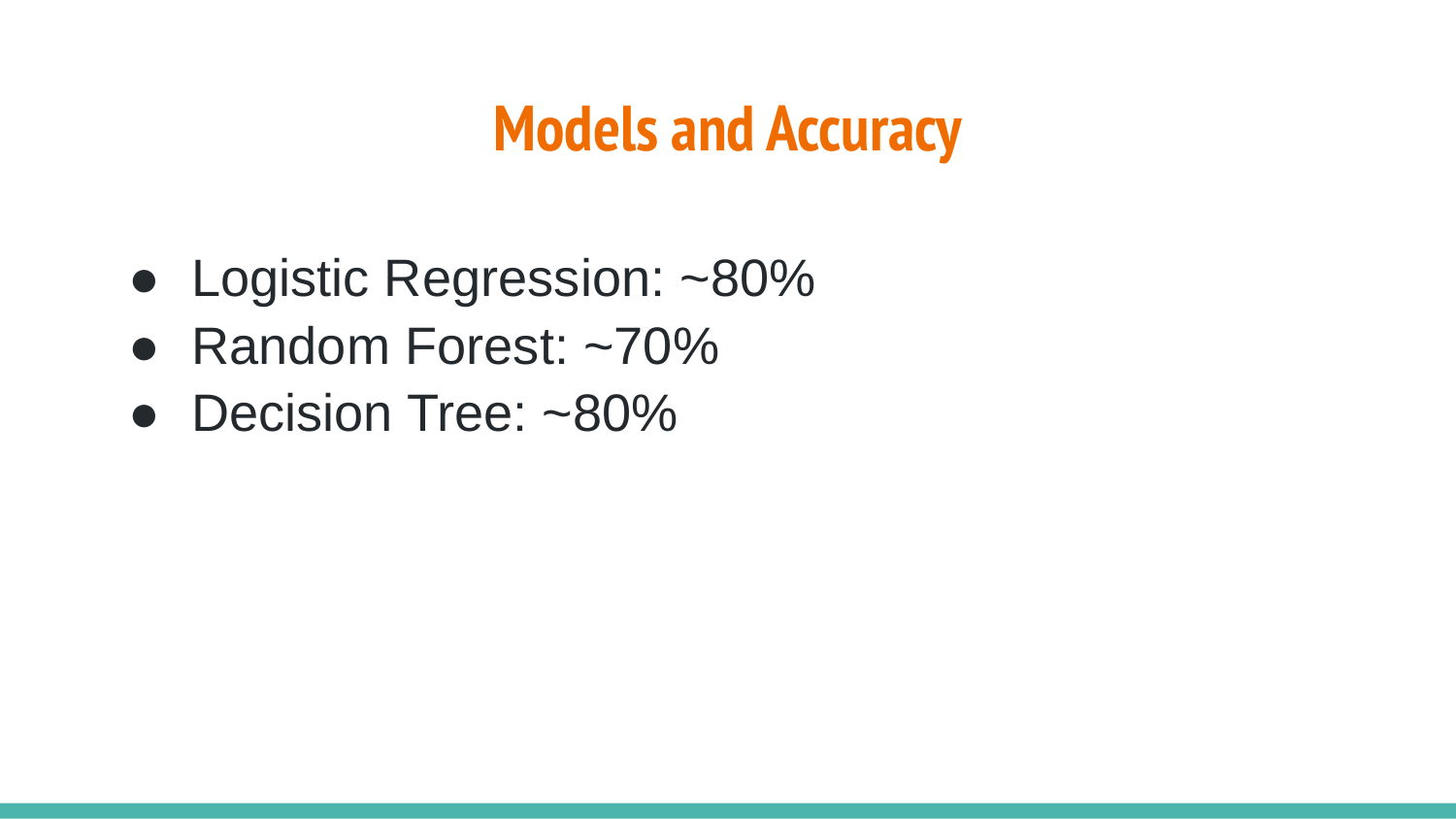

# Models and Accuracy
Logistic Regression: ~80%
Random Forest: ~70%
Decision Tree: ~80%